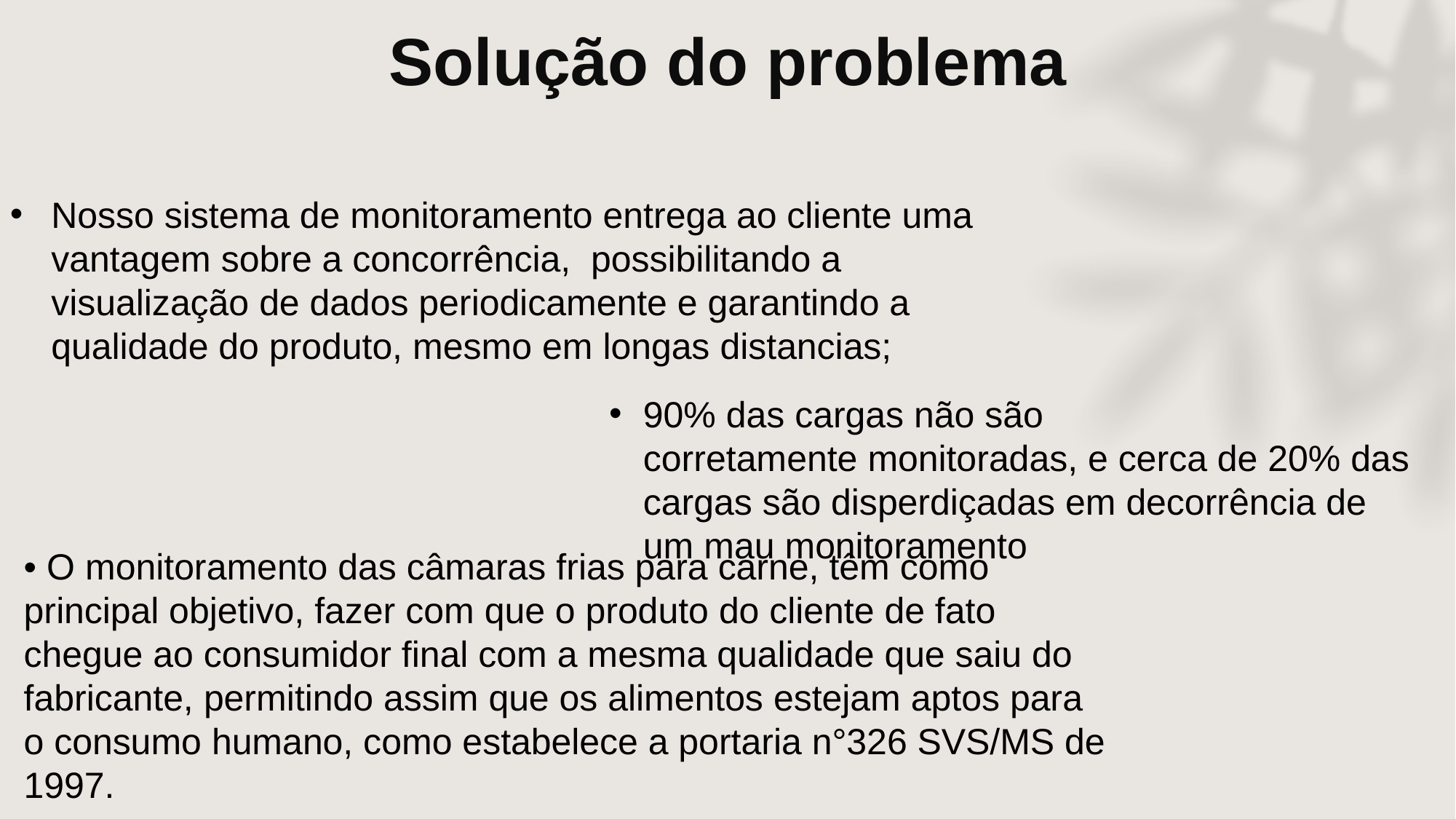

Solução do problema
Nosso sistema de monitoramento entrega ao cliente uma vantagem sobre a concorrência,  possibilitando a visualização de dados periodicamente e garantindo a qualidade do produto, mesmo em longas distancias;

90% das cargas não são corretamente monitoradas, e cerca de 20% das cargas são disperdiçadas em decorrência de um mau monitoramento
• O monitoramento das câmaras frias para carne, têm como principal objetivo, fazer com que o produto do cliente de fato chegue ao consumidor final com a mesma qualidade que saiu do fabricante, permitindo assim que os alimentos estejam aptos para o consumo humano, como estabelece a portaria n°326 SVS/MS de 1997.